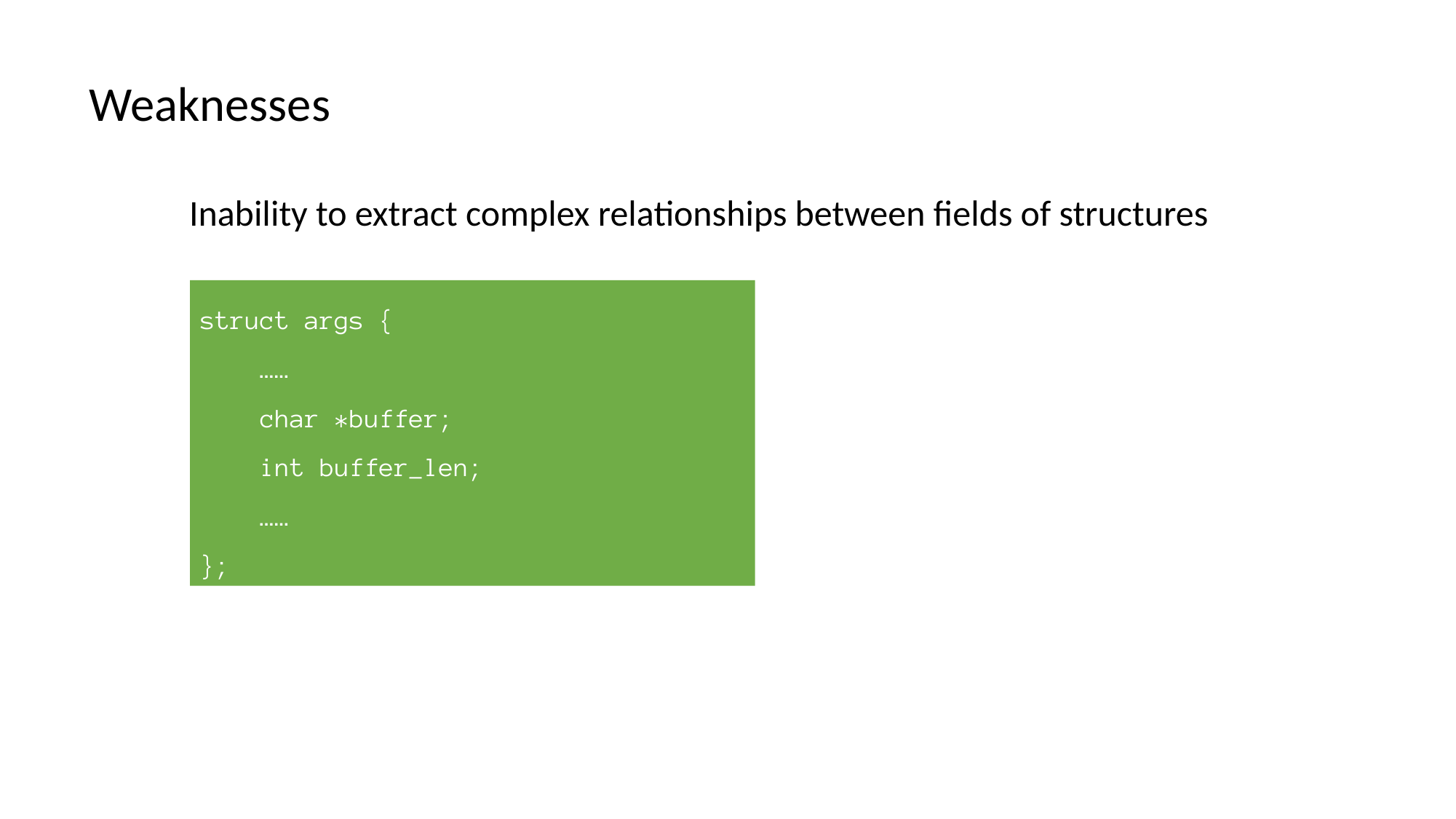

Weaknesses
Inability to extract complex relationships between fields of structures
struct args {
    ……
    char *buffer;
    int buffer_len;
    ……
};